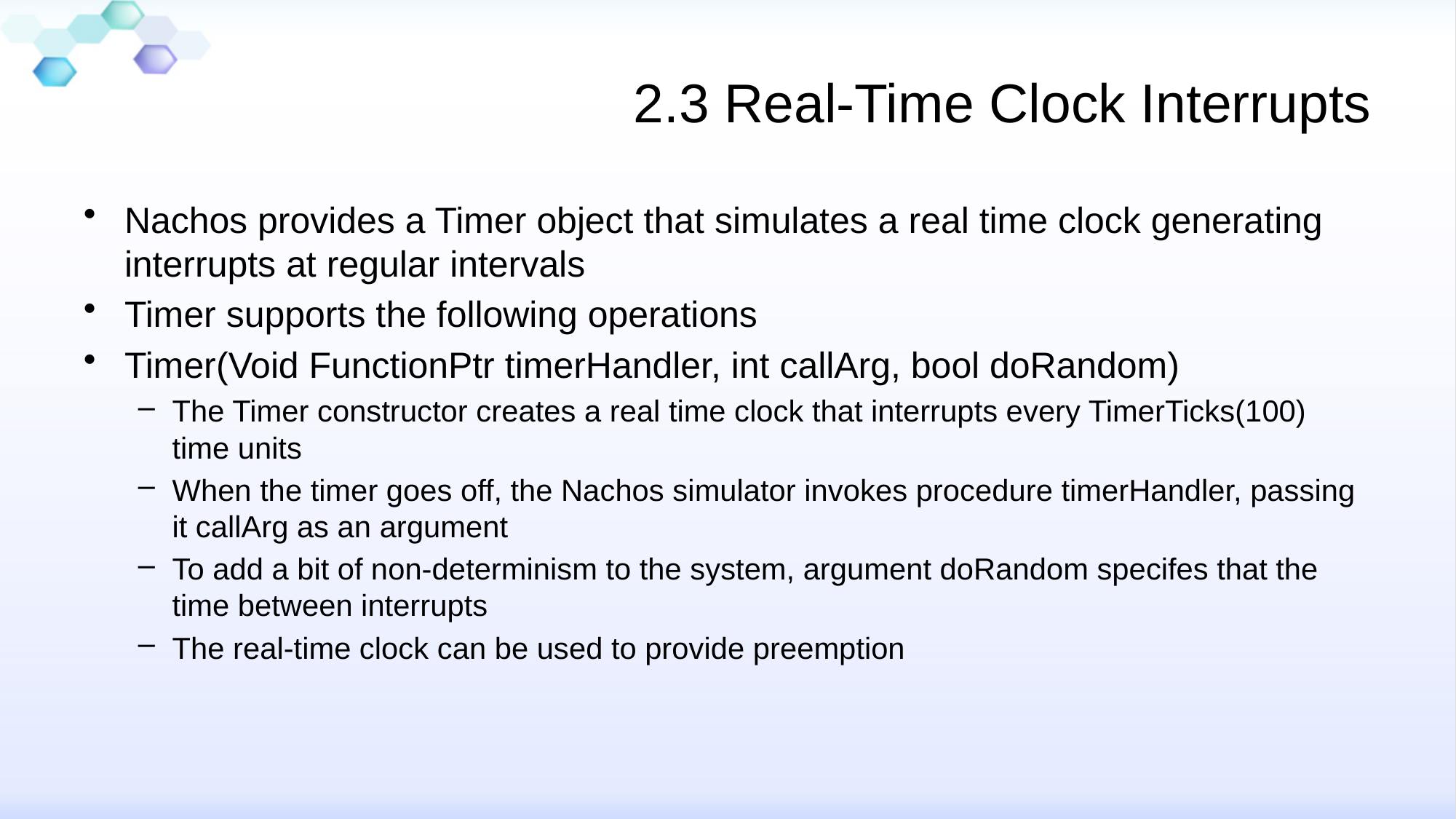

# 2.3 Real-Time Clock Interrupts
Nachos provides a Timer object that simulates a real time clock generating interrupts at regular intervals
Timer supports the following operations
Timer(Void FunctionPtr timerHandler, int callArg, bool doRandom)
The Timer constructor creates a real time clock that interrupts every TimerTicks(100) time units
When the timer goes off, the Nachos simulator invokes procedure timerHandler, passing it callArg as an argument
To add a bit of non-determinism to the system, argument doRandom specifes that the time between interrupts
The real-time clock can be used to provide preemption